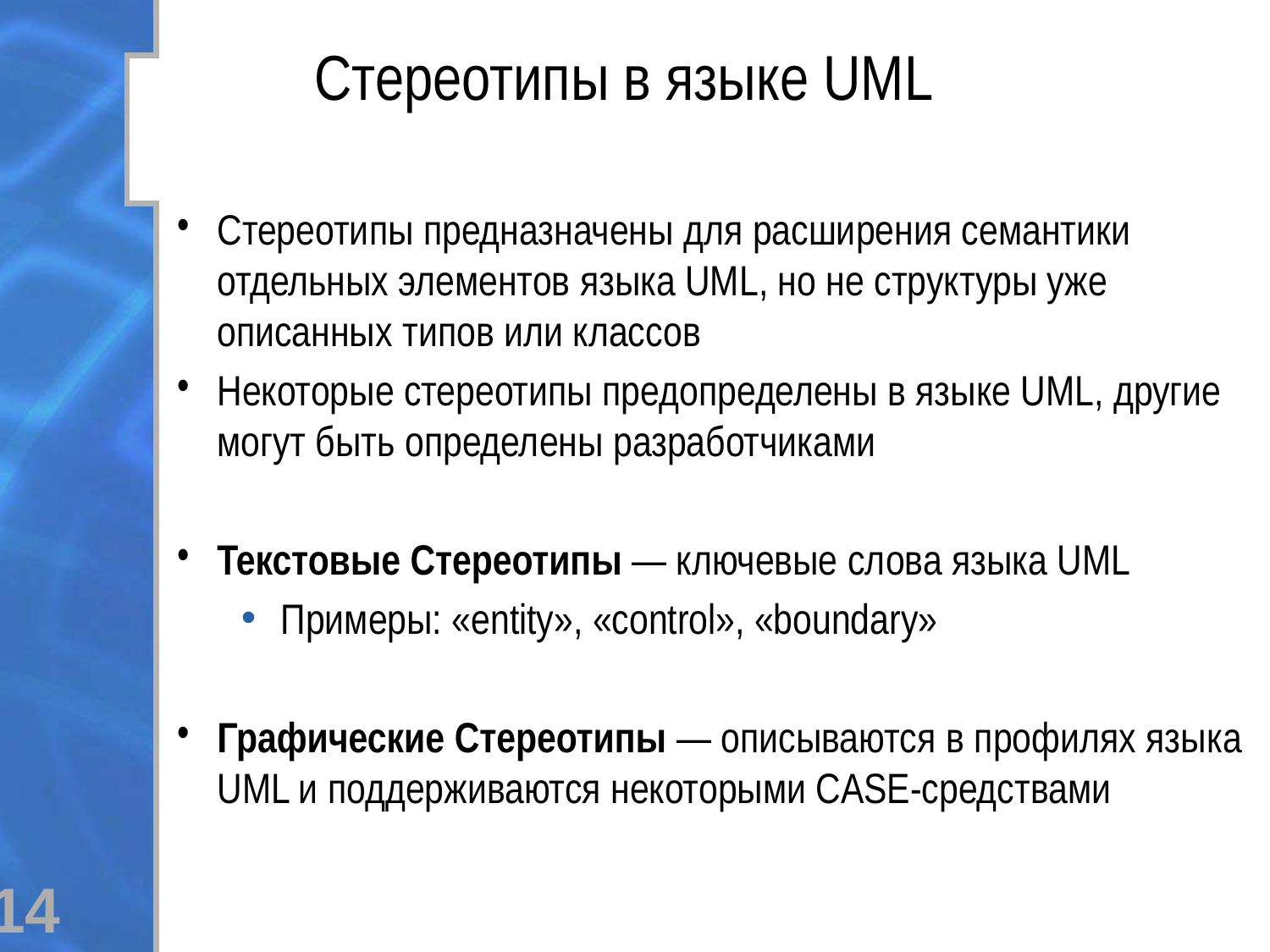

# Стереотипы в языке UML
Стереотипы предназначены для расширения семантики отдельных элементов языка UML, но не структуры уже описанных типов или классов
Некоторые стереотипы предопределены в языке UML, другие могут быть определены разработчиками

Текстовые Стереотипы — ключевые слова языка UML
Примеры: «entity», «control», «boundary»

Графические Стереотипы — описываются в профилях языка UML и поддерживаются некоторыми CASE-средствами
14